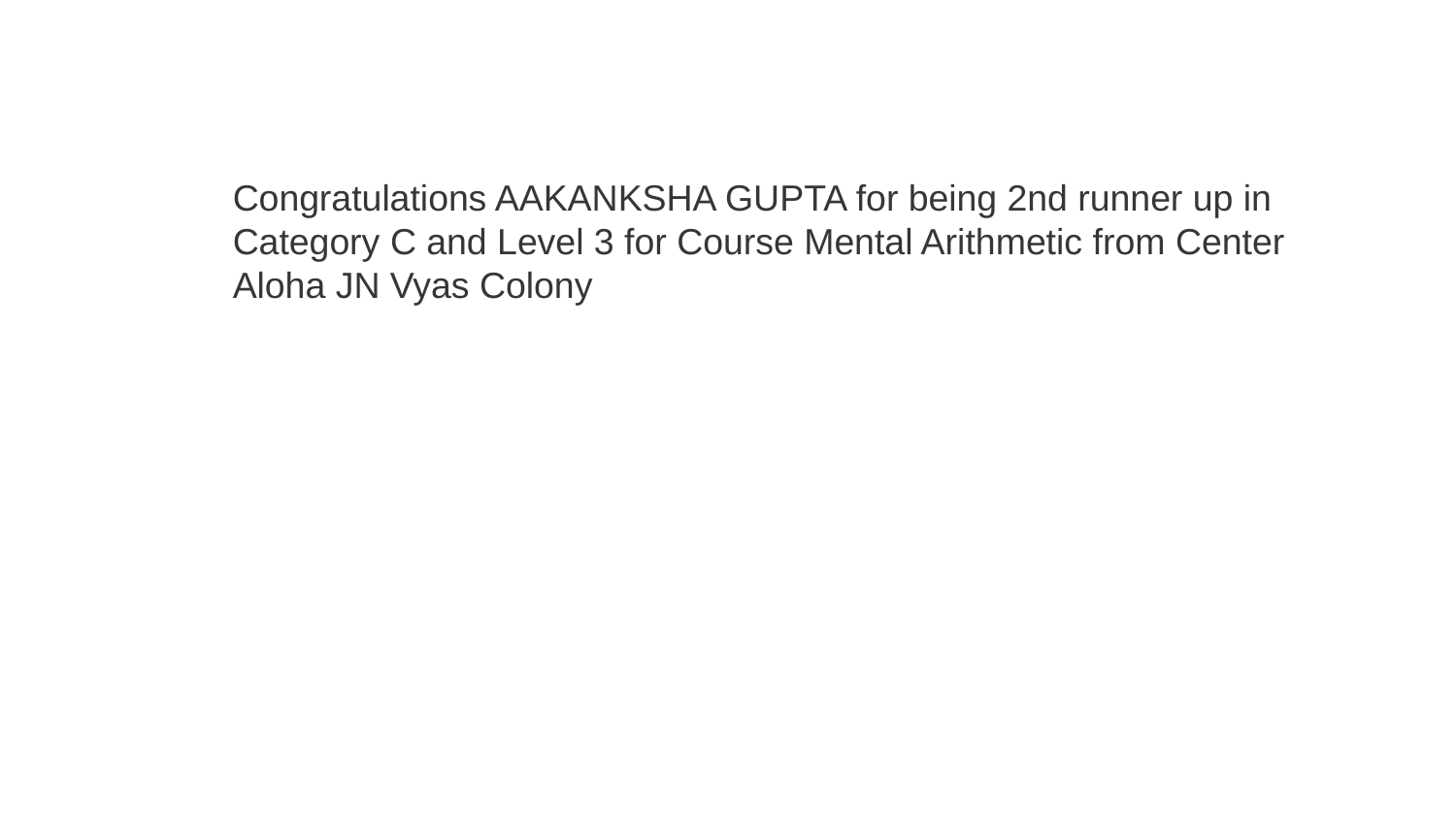

Congratulations AAKANKSHA GUPTA for being 2nd runner up in Category C and Level 3 for Course Mental Arithmetic from Center Aloha JN Vyas Colony